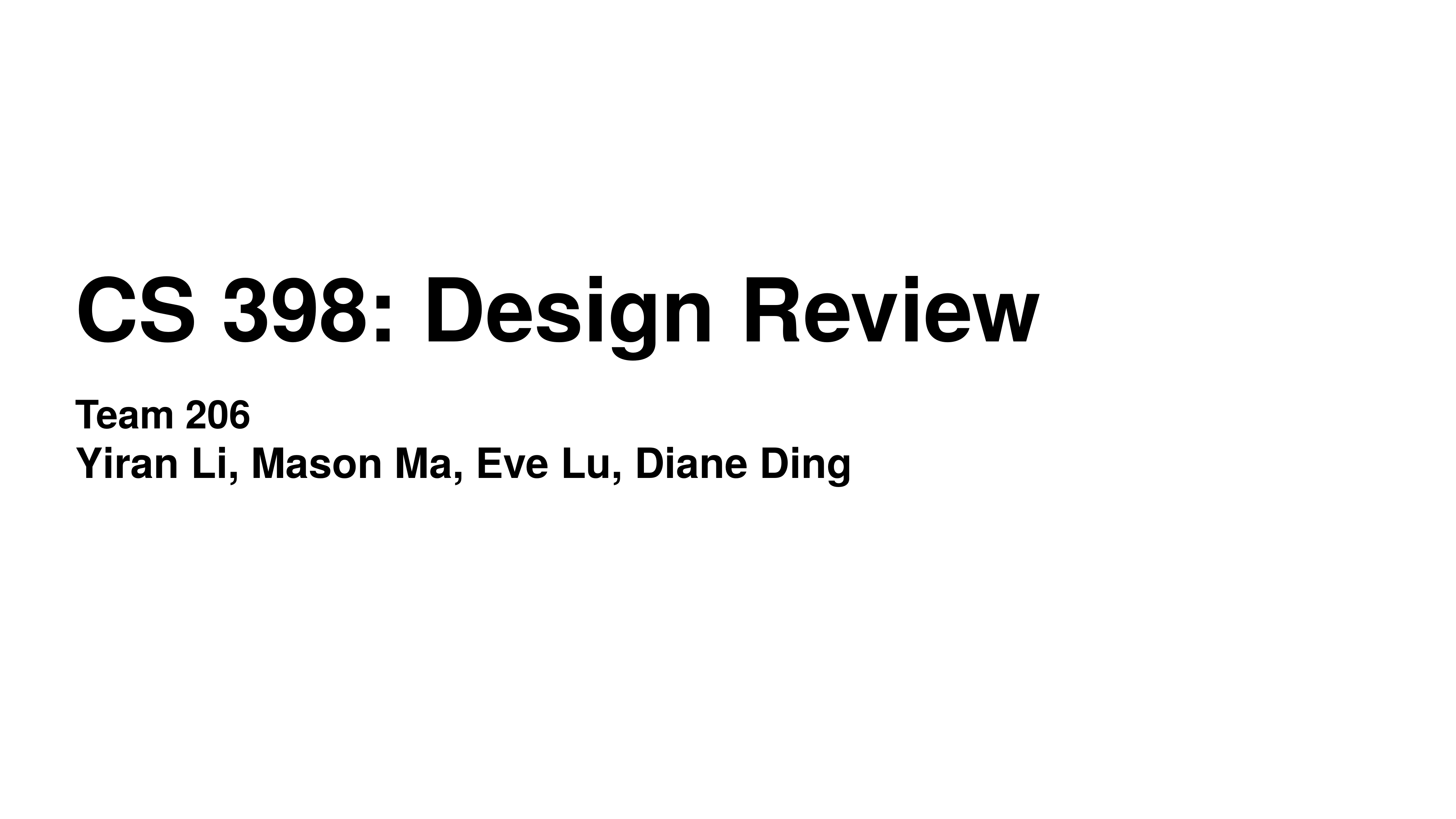

CS 398: Design Review
Team 206
Yiran Li, Mason Ma, Eve Lu, Diane Ding